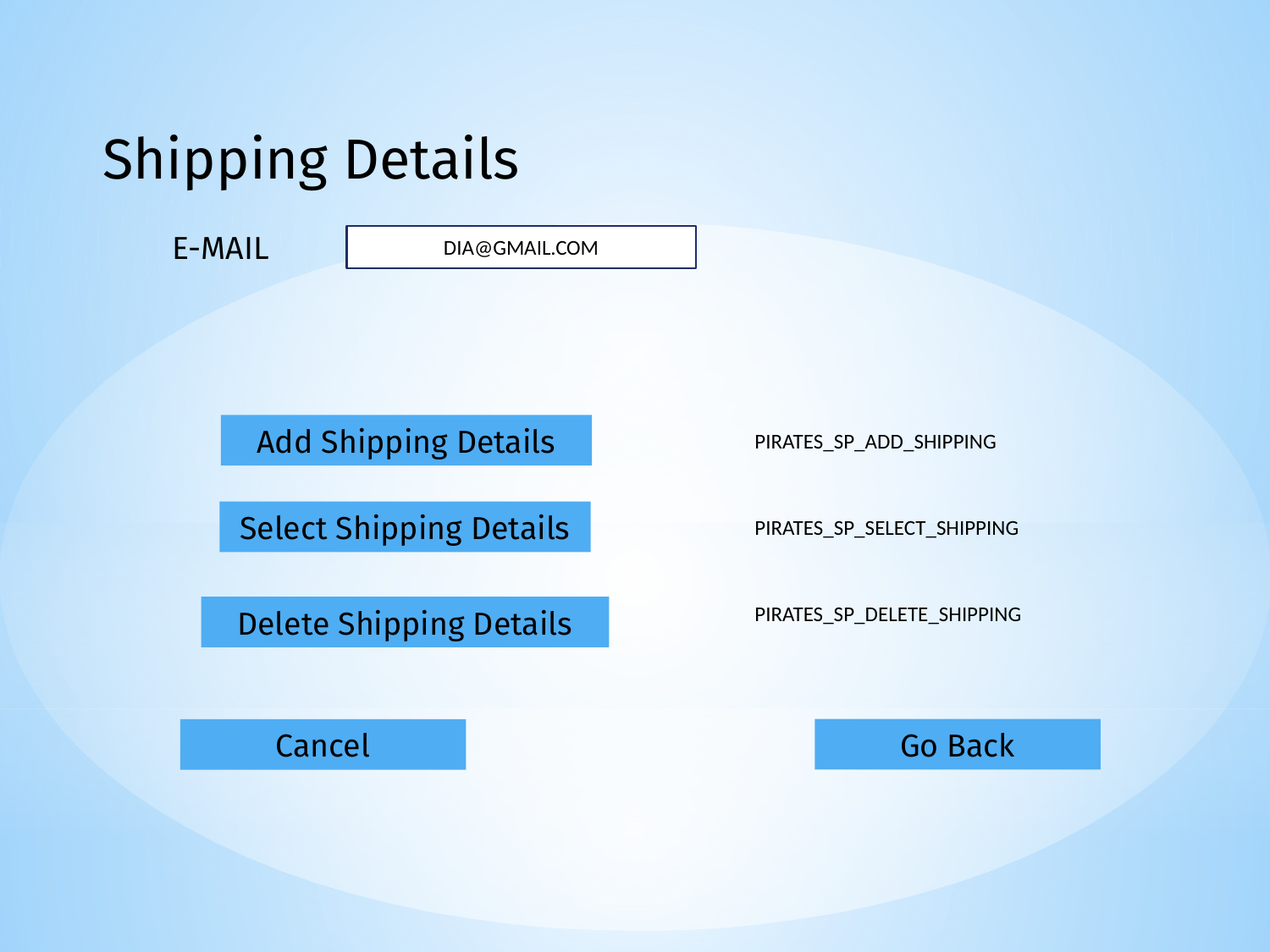

Shipping Details
E-MAIL
DIA@GMAIL.COM
Add Shipping Details
PIRATES_SP_ADD_SHIPPING
Select Shipping Details
PIRATES_SP_SELECT_SHIPPING
PIRATES_SP_DELETE_SHIPPING
Delete Shipping Details
Go Back
Cancel